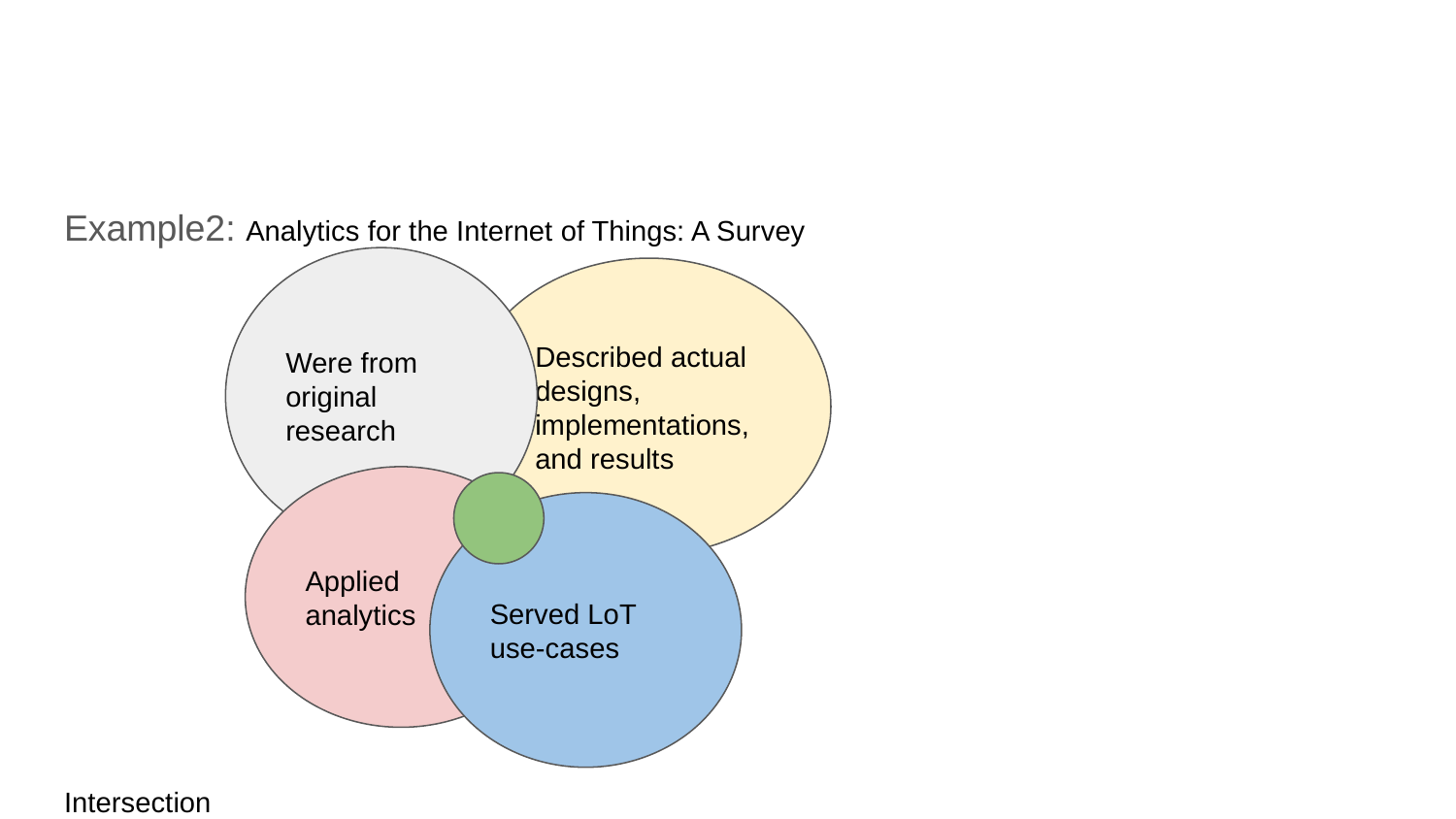

Example2: Analytics for the Internet of Things: A Survey

Intersection
Were from original research
Described actual designs, implementations, and results
Applied analytics

Served LoT use-cases